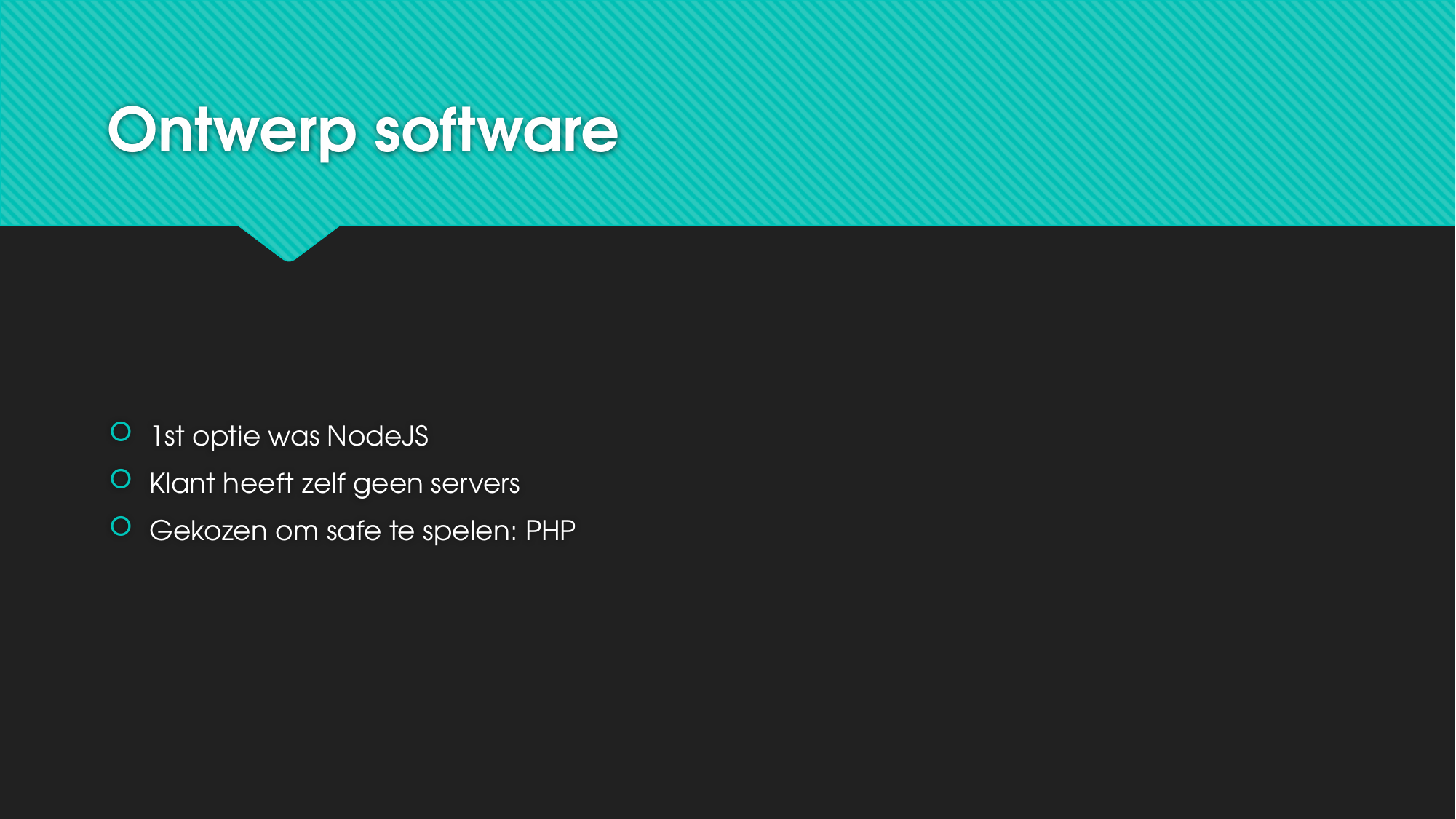

# Ontwerp software
1st optie was NodeJS
Klant heeft zelf geen servers
Gekozen om safe te spelen: PHP